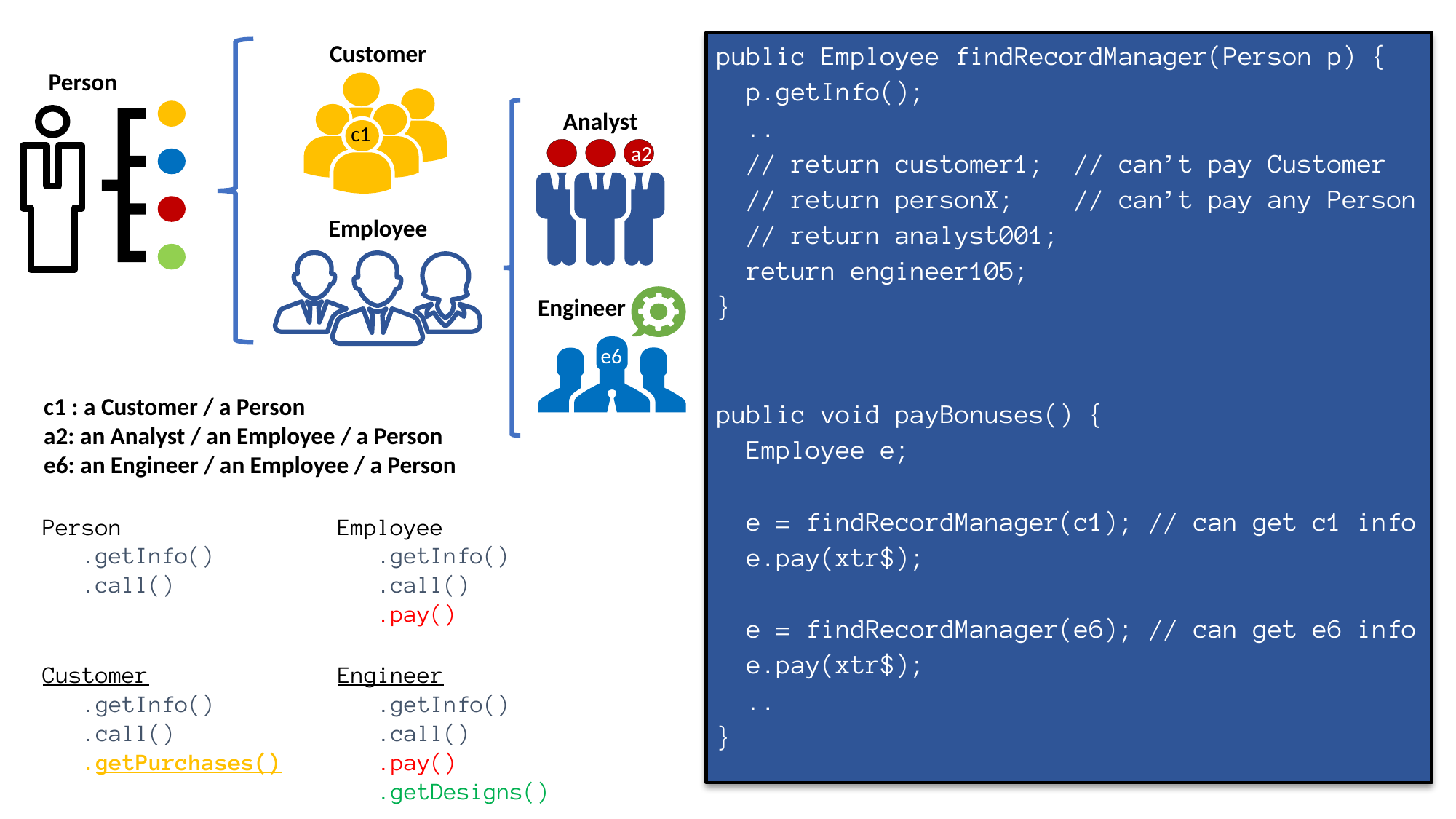

Customer

Person

Analyst

c1
a2

Employee

Engineer
e6
public Employee findRecordManager(Person p) {
  p.getInfo();
  ..
  // return customer1;  // can’t pay Customer
  // return personX;    // can’t pay any Person
  // return analyst001;
  return engineer105;
}

public void payBonuses() {
  Employee e;

  e = findRecordManager(c1); // can get c1 info
  e.pay(xtr$);

  e = findRecordManager(e6); // can get e6 info
  e.pay(xtr$);
  ..
}

c1 : a Customer / a Person
a2: an Analyst / an Employee / a Person
e6: an Engineer / an Employee / a Person
Person
   .getInfo()
   .call()
Employee
   .getInfo()
   .call()
   .pay()
Customer
   .getInfo()
   .call()
   .getPurchases()
Engineer
   .getInfo()
   .call()
   .pay()
   .getDesigns()